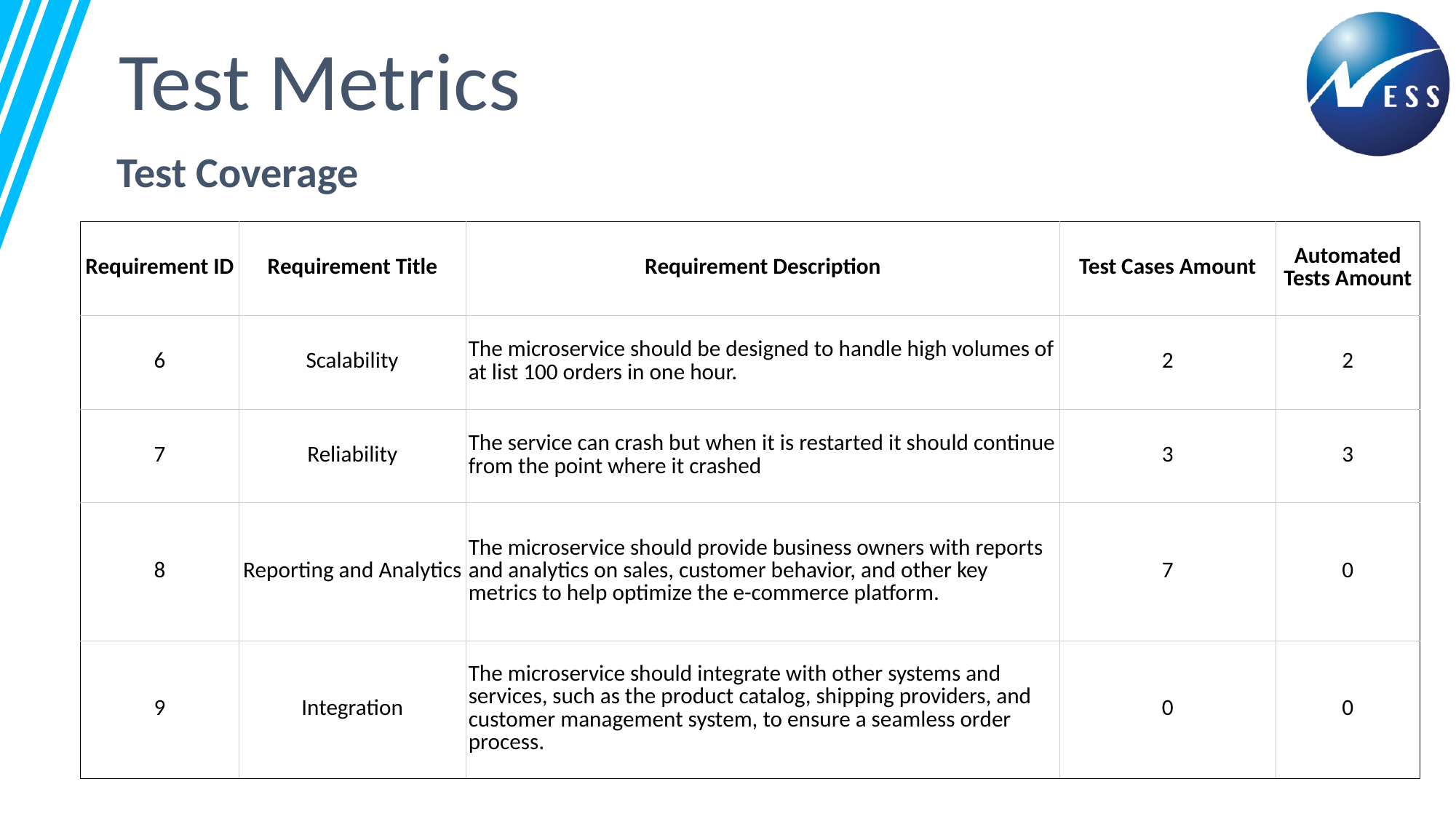

Test Metrics
Test Coverage
| Requirement ID | Requirement Title | Requirement Description | Test Cases Amount | Automated Tests Amount |
| --- | --- | --- | --- | --- |
| 6 | Scalability | The microservice should be designed to handle high volumes of at list 100 orders in one hour. | 2 | 2 |
| 7 | Reliability | The service can crash but when it is restarted it should continue from the point where it crashed | 3 | 3 |
| 8 | Reporting and Analytics | The microservice should provide business owners with reports and analytics on sales, customer behavior, and other key metrics to help optimize the e-commerce platform. | 7 | 0 |
| 9 | Integration | The microservice should integrate with other systems and services, such as the product catalog, shipping providers, and customer management system, to ensure a seamless order process. | 0 | 0 |